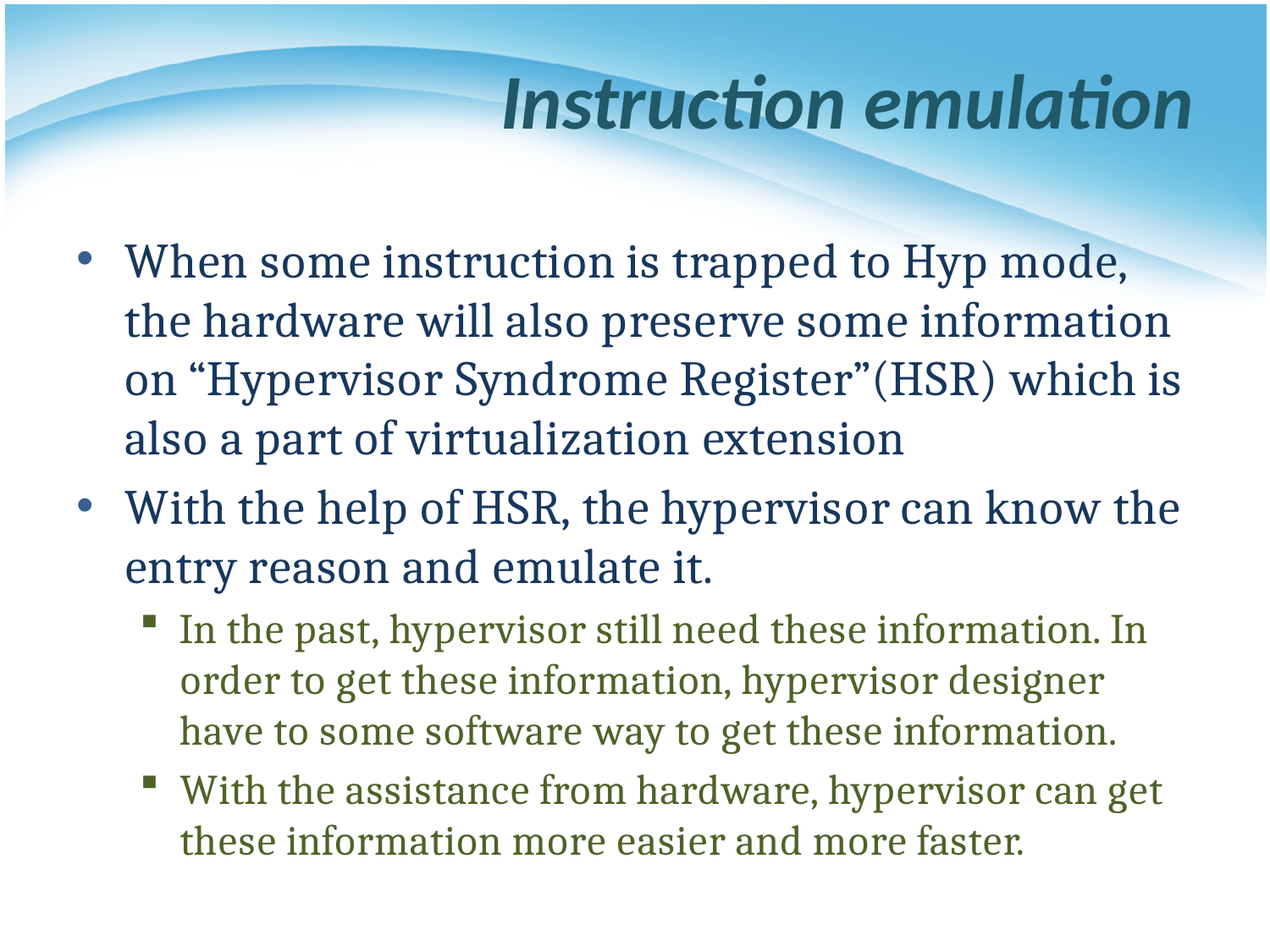

# Instruction emulation
When some instruction is trapped to Hyp mode, the hardware will also preserve some information on “Hypervisor Syndrome Register”(HSR) which is also a part of virtualization extension  PTR
With the help of HSR, the hypervisor can know the entry reason and emulate it.
In the past, hypervisor still need these information. In order to get these information, hypervisor designer have to some software way to get these information.
With the assistance from hardware, hypervisor can get these information more easier and more faster.